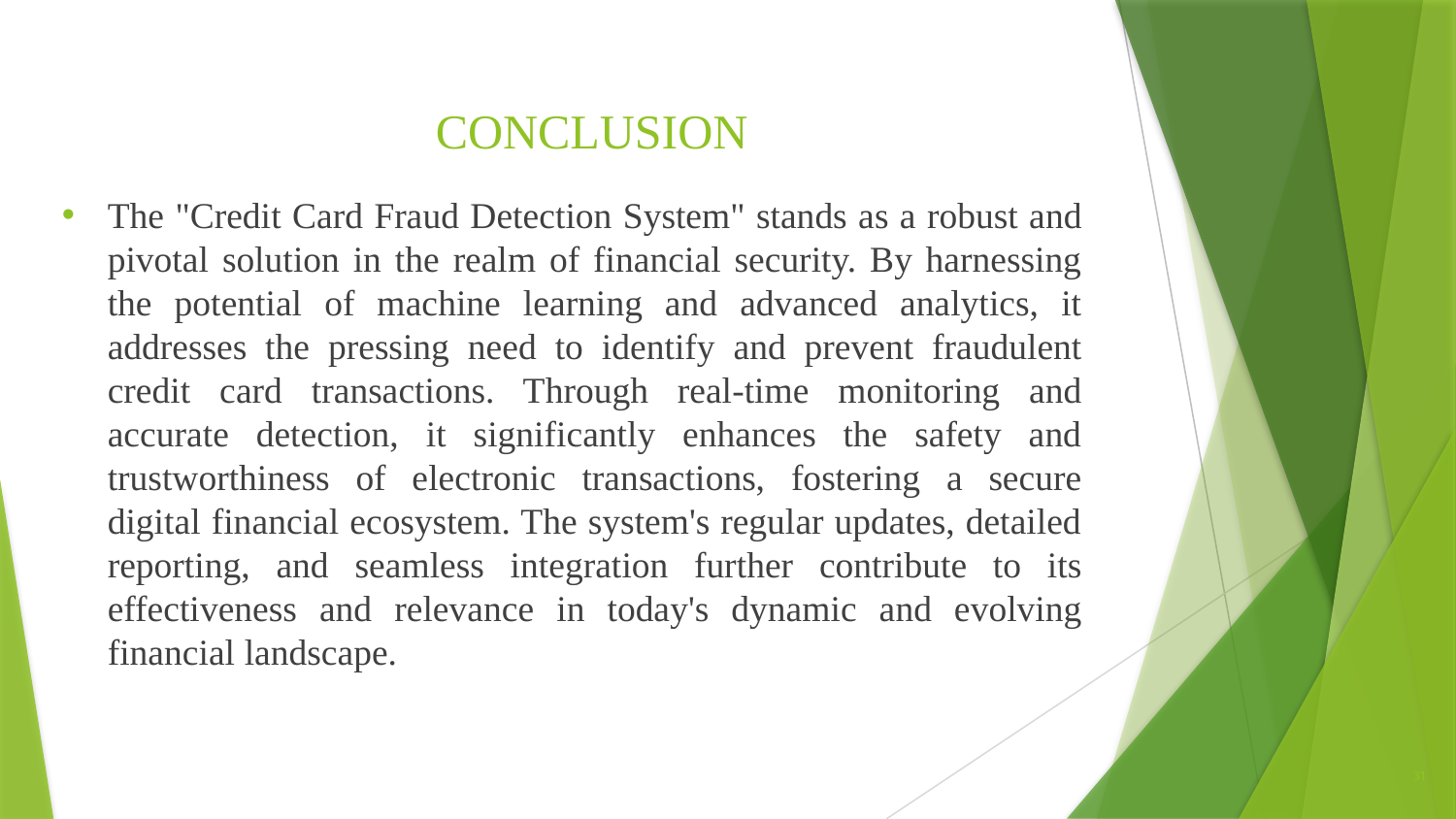

# CONCLUSION
The "Credit Card Fraud Detection System" stands as a robust and pivotal solution in the realm of financial security. By harnessing the potential of machine learning and advanced analytics, it addresses the pressing need to identify and prevent fraudulent credit card transactions. Through real-time monitoring and accurate detection, it significantly enhances the safety and trustworthiness of electronic transactions, fostering a secure digital financial ecosystem. The system's regular updates, detailed reporting, and seamless integration further contribute to its effectiveness and relevance in today's dynamic and evolving financial landscape.
31